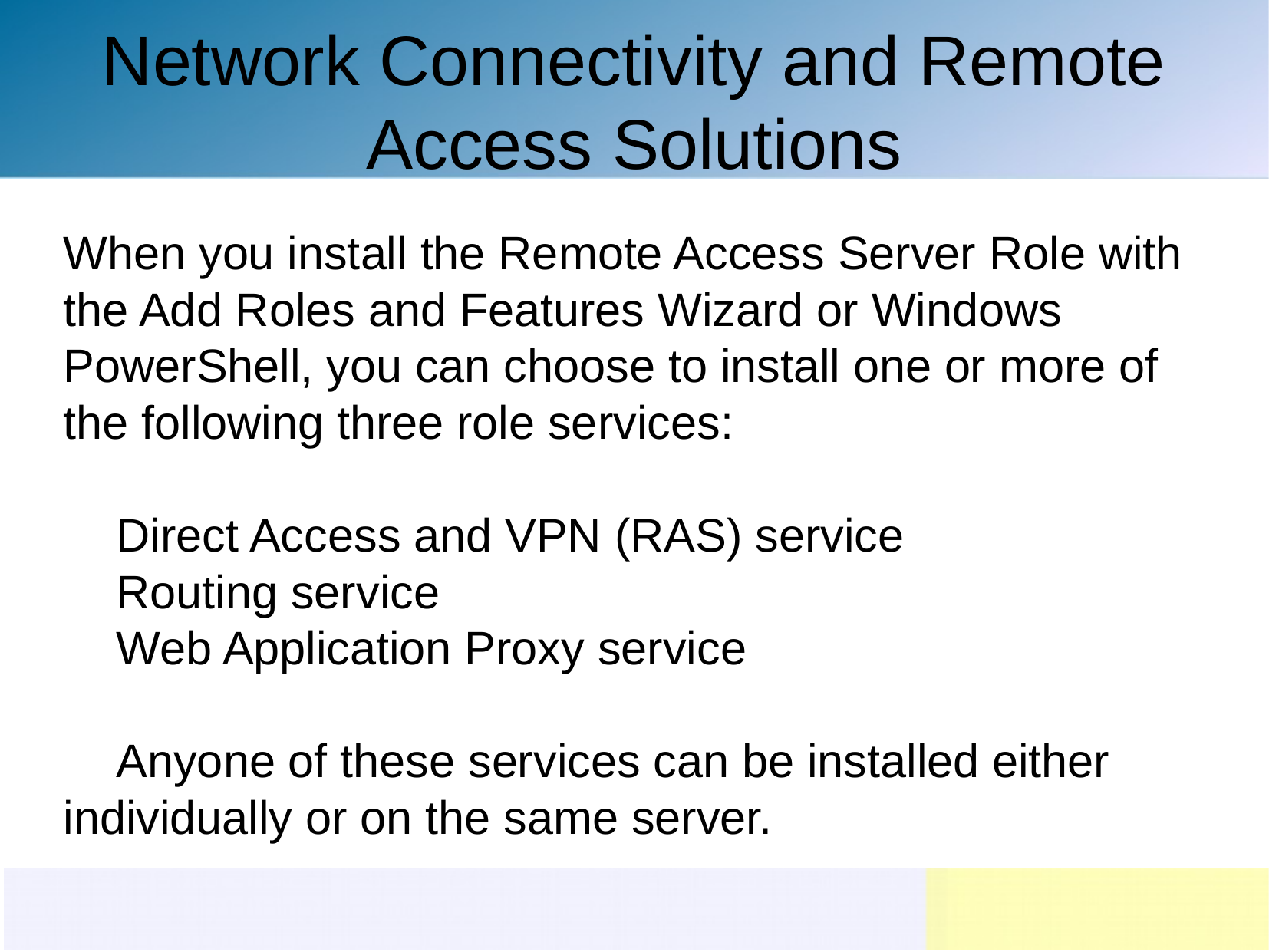

Network Connectivity and Remote Access Solutions
When you install the Remote Access Server Role with the Add Roles and Features Wizard or Windows PowerShell, you can choose to install one or more of the following three role services:

Direct Access and VPN (RAS) service
Routing service
Web Application Proxy service

Anyone of these services can be installed either individually or on the same server.